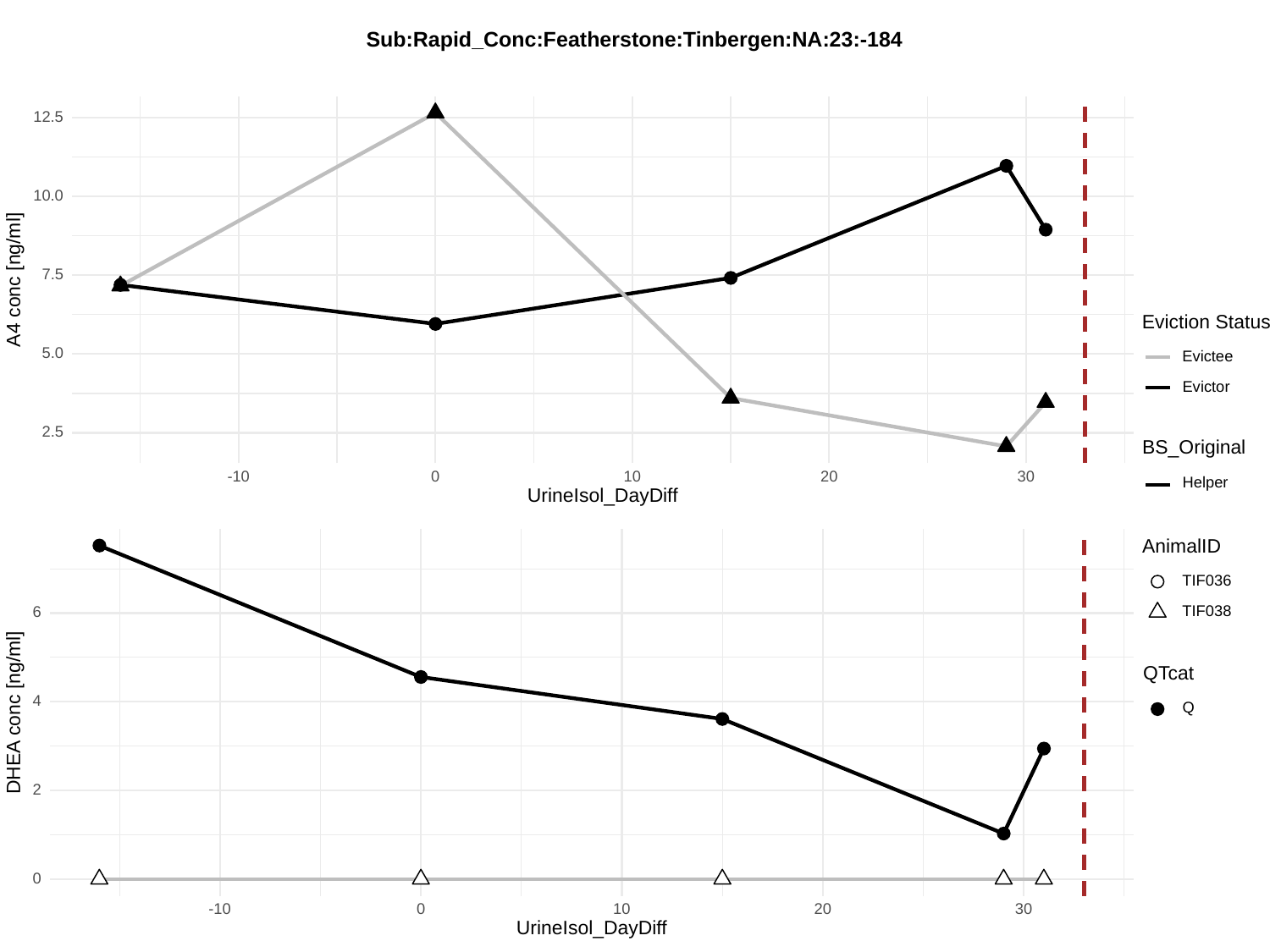

Sub:Rapid_Conc:Featherstone:Tinbergen:NA:23:-184

12.5

10.0

7.5
A4 conc [ng/ml]

Eviction Status

5.0
Evictee

Evictor

2.5

BS_Original
30
-10
0
10
20
Helper

UrineIsol_DayDiff

AnimalID

TIF036

TIF038
6

QTcat

4

Q

DHEA conc [ng/ml]

2

0

30
-10
0
10
20
UrineIsol_DayDiff